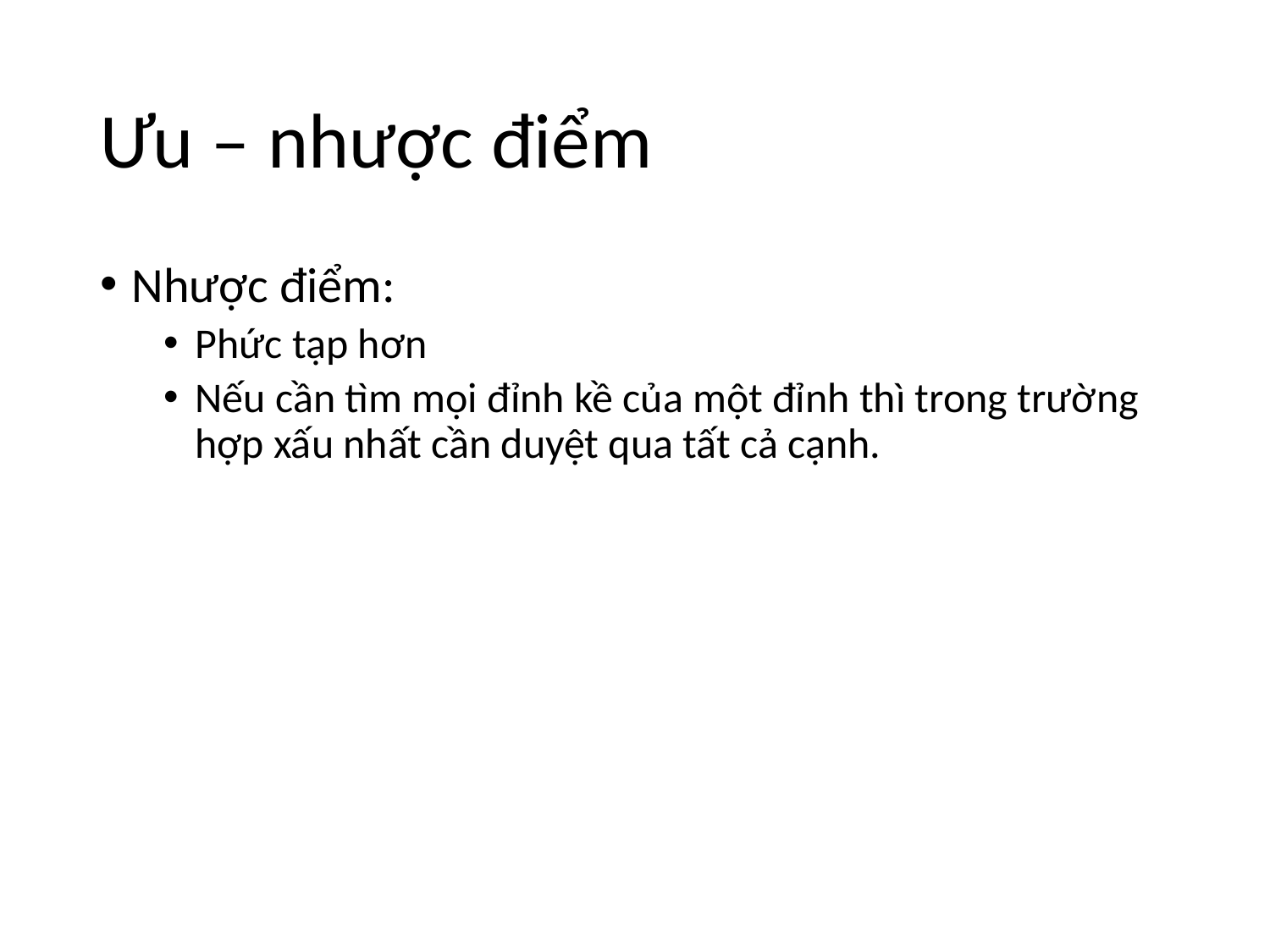

# Ưu – nhược điểm
Nhược điểm:
Phức tạp hơn
Nếu cần tìm mọi đỉnh kề của một đỉnh thì trong trường hợp xấu nhất cần duyệt qua tất cả cạnh.